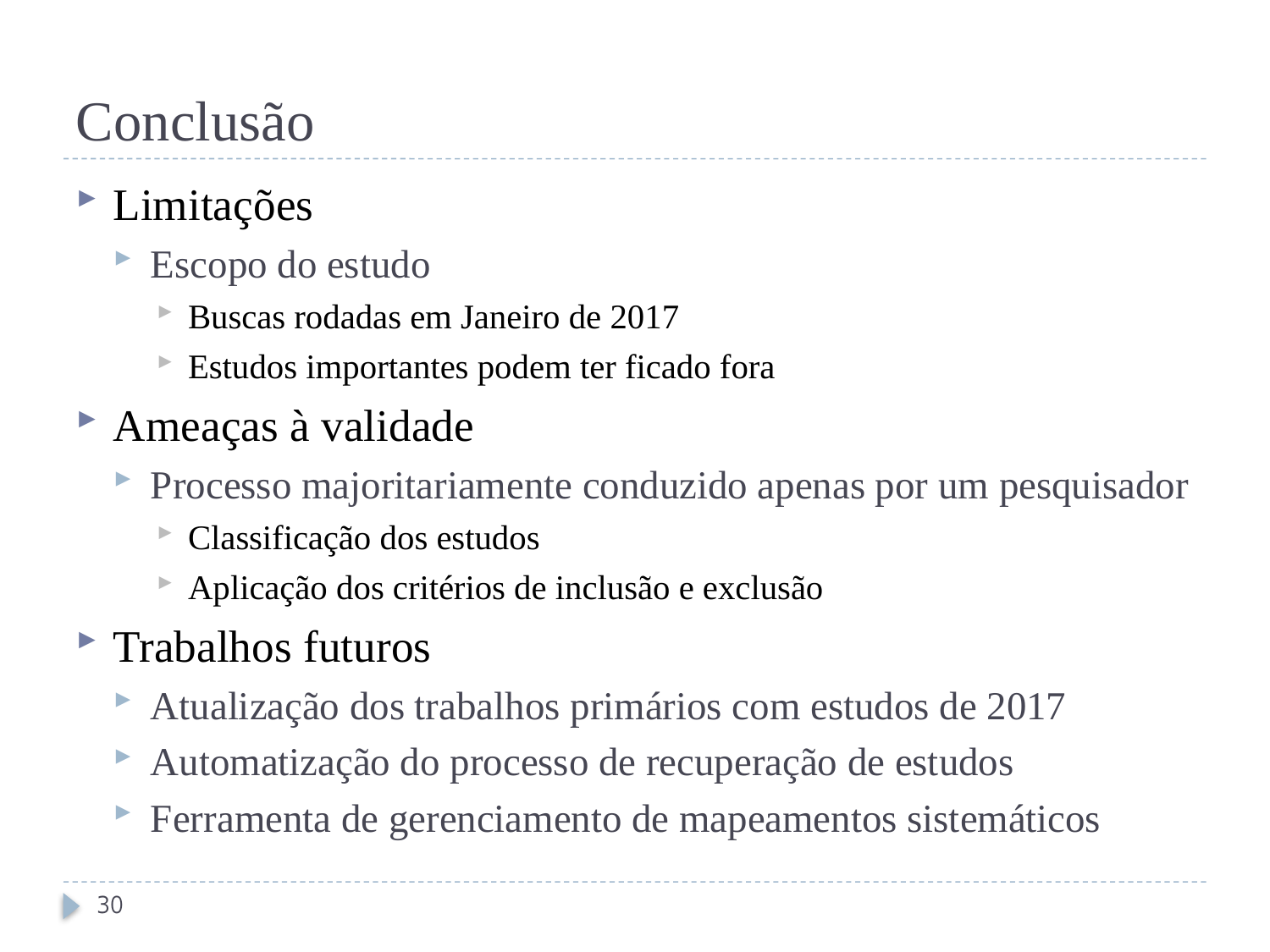

# Conclusão
Limitações
Escopo do estudo
Buscas rodadas em Janeiro de 2017
Estudos importantes podem ter ficado fora
Ameaças à validade
Processo majoritariamente conduzido apenas por um pesquisador
Classificação dos estudos
Aplicação dos critérios de inclusão e exclusão
Trabalhos futuros
Atualização dos trabalhos primários com estudos de 2017
Automatização do processo de recuperação de estudos
Ferramenta de gerenciamento de mapeamentos sistemáticos
30